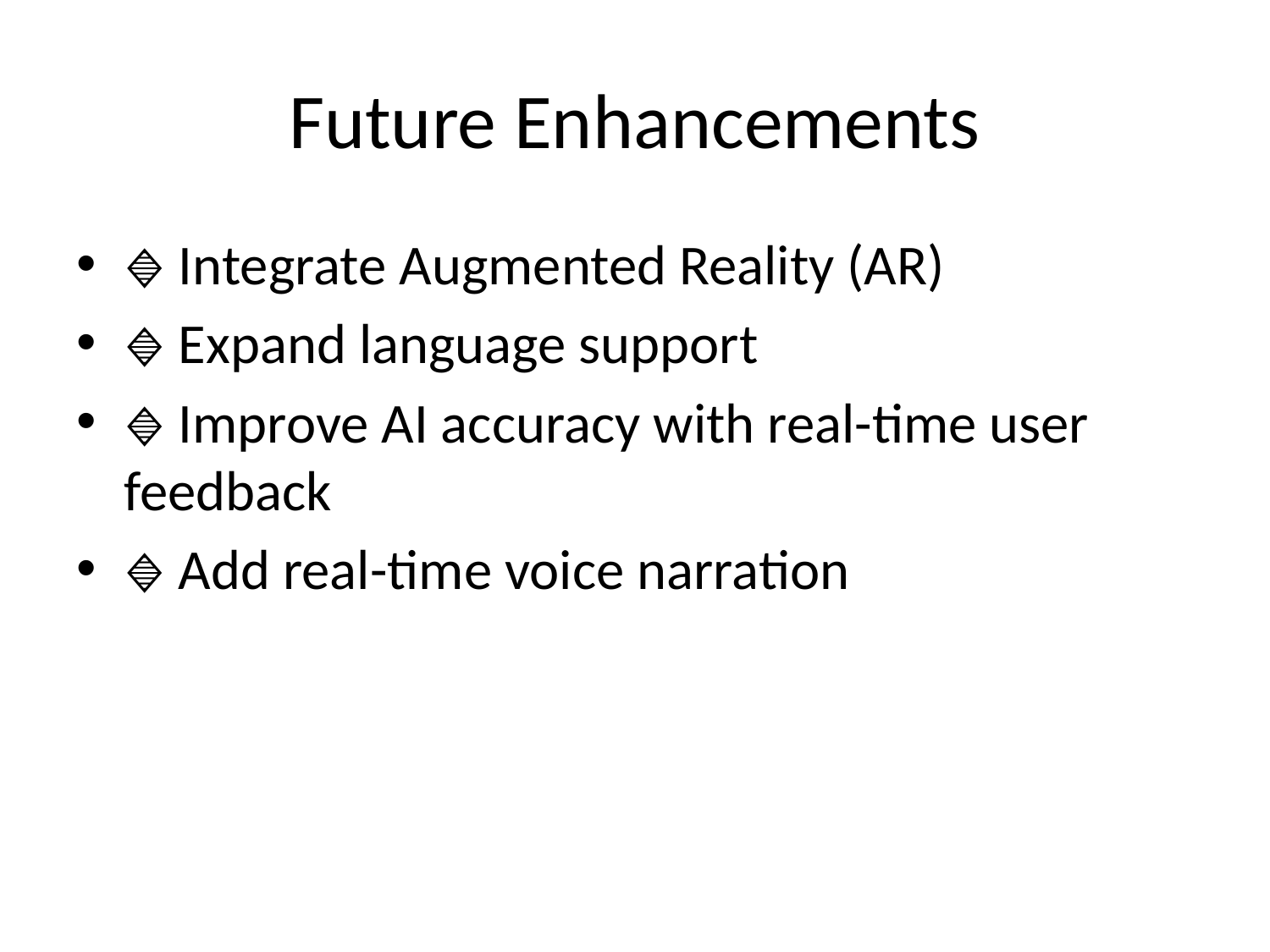

# Future Enhancements
🔹 Integrate Augmented Reality (AR)
🔹 Expand language support
🔹 Improve AI accuracy with real-time user feedback
🔹 Add real-time voice narration